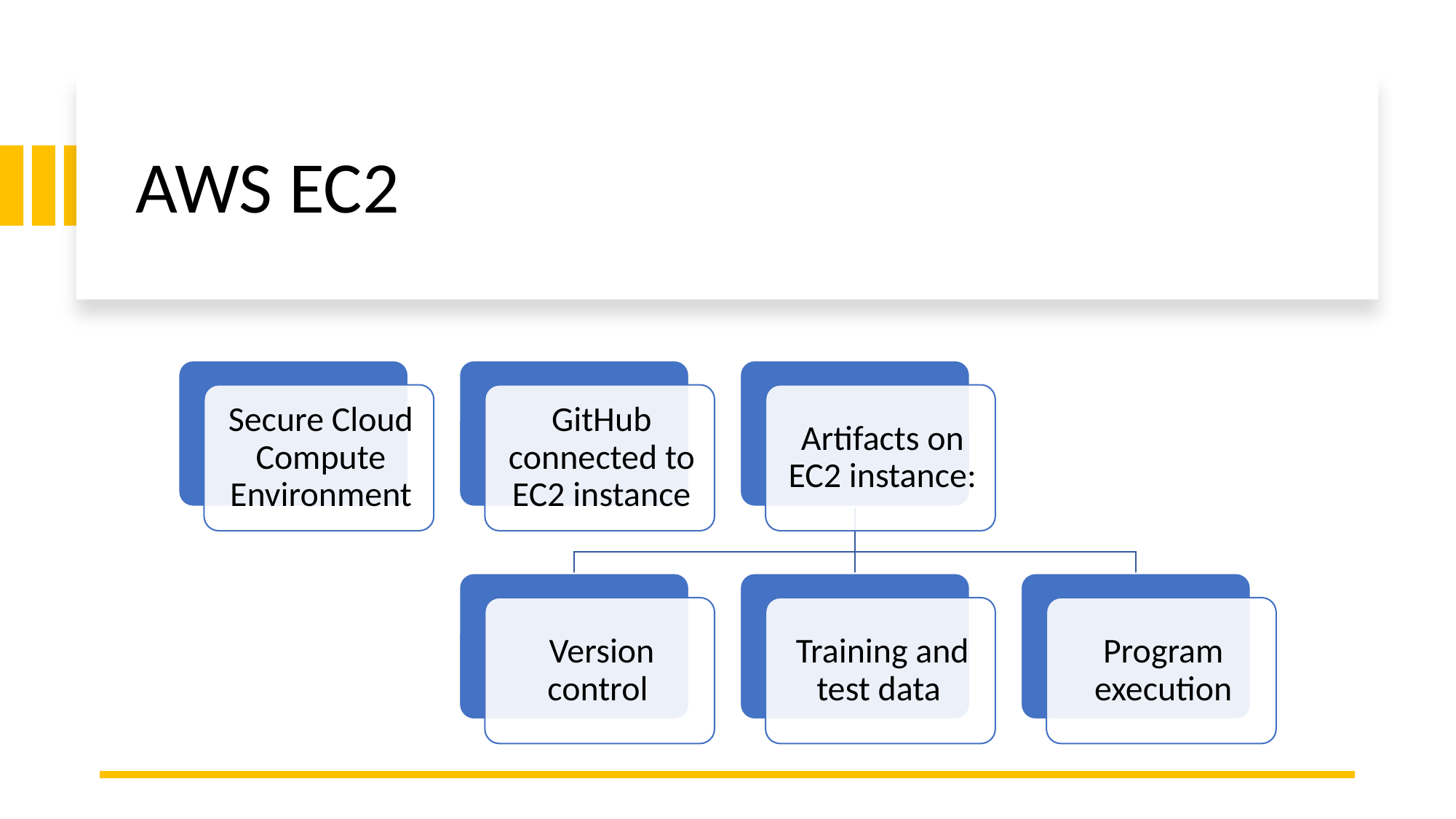

# AWS EC2

Secure Cloud Compute Environment
GitHub connected to EC2 instance
Artifacts on EC2 instance:
Version control
Training and test data
Program execution